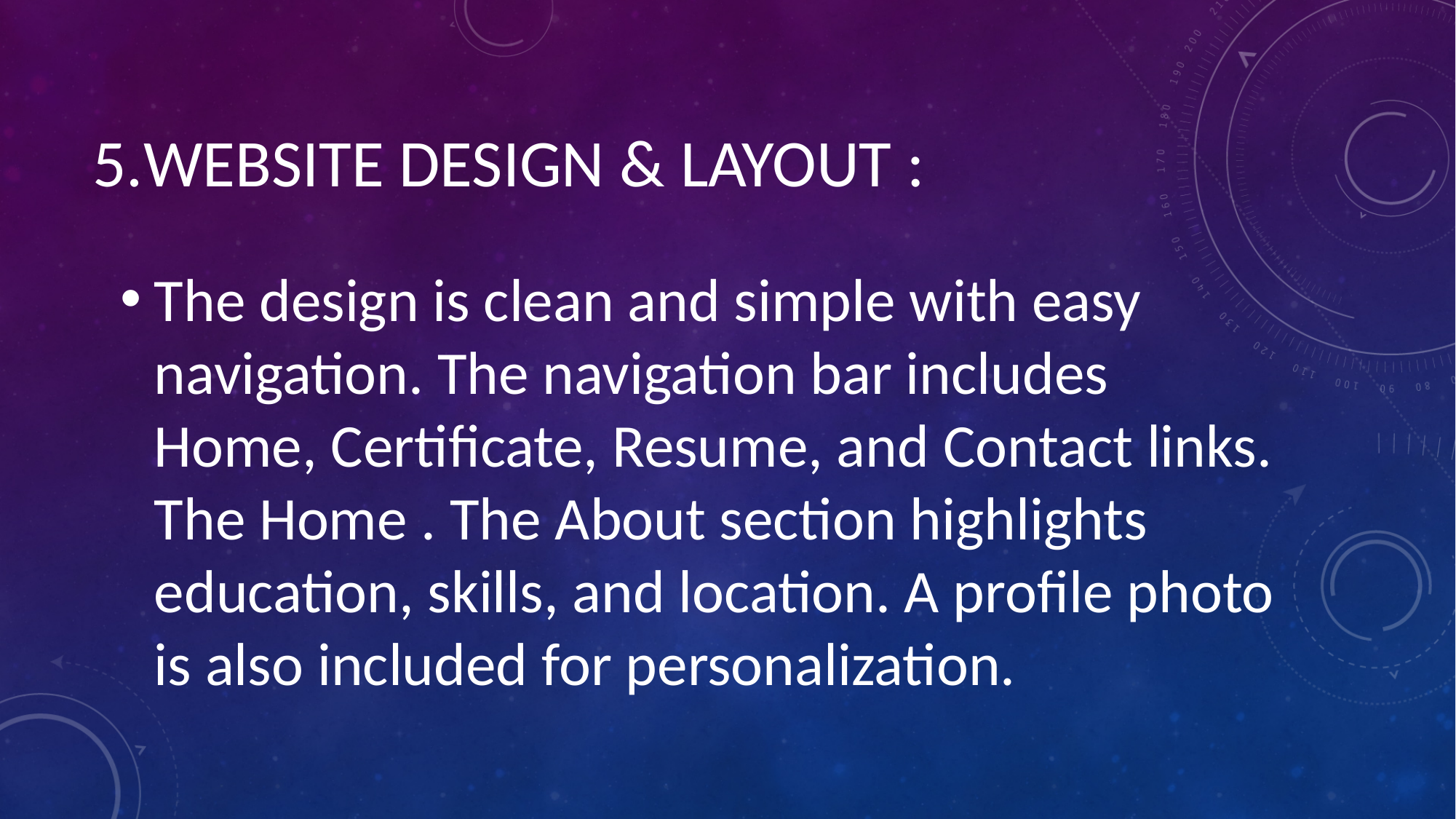

# 5.Website Design & layout :
The design is clean and simple with easy navigation. The navigation bar includes Home, Certificate, Resume, and Contact links. The Home . The About section highlights education, skills, and location. A profile photo is also included for personalization.